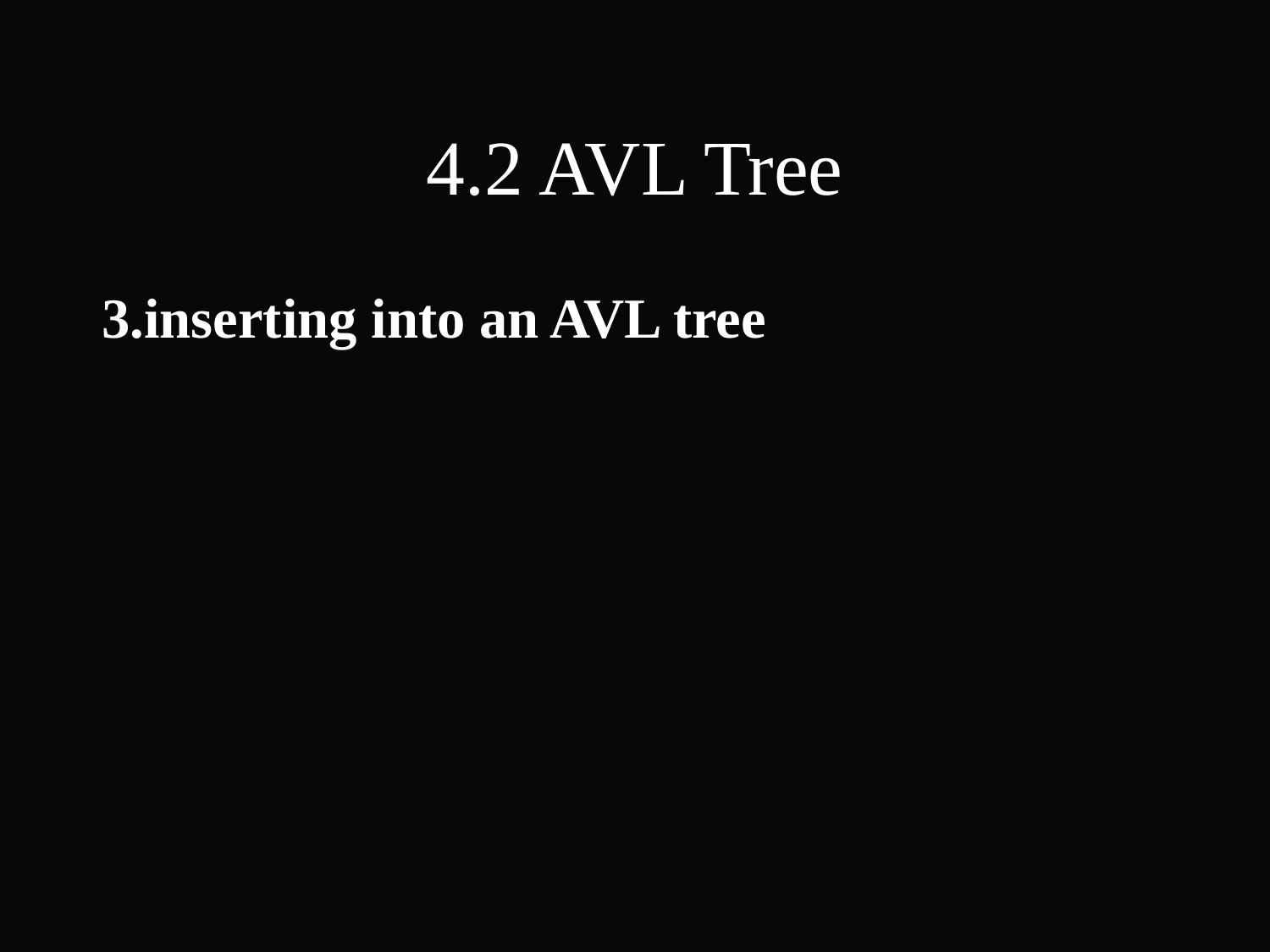

4.2 AVL Tree
3.inserting into an AVL tree